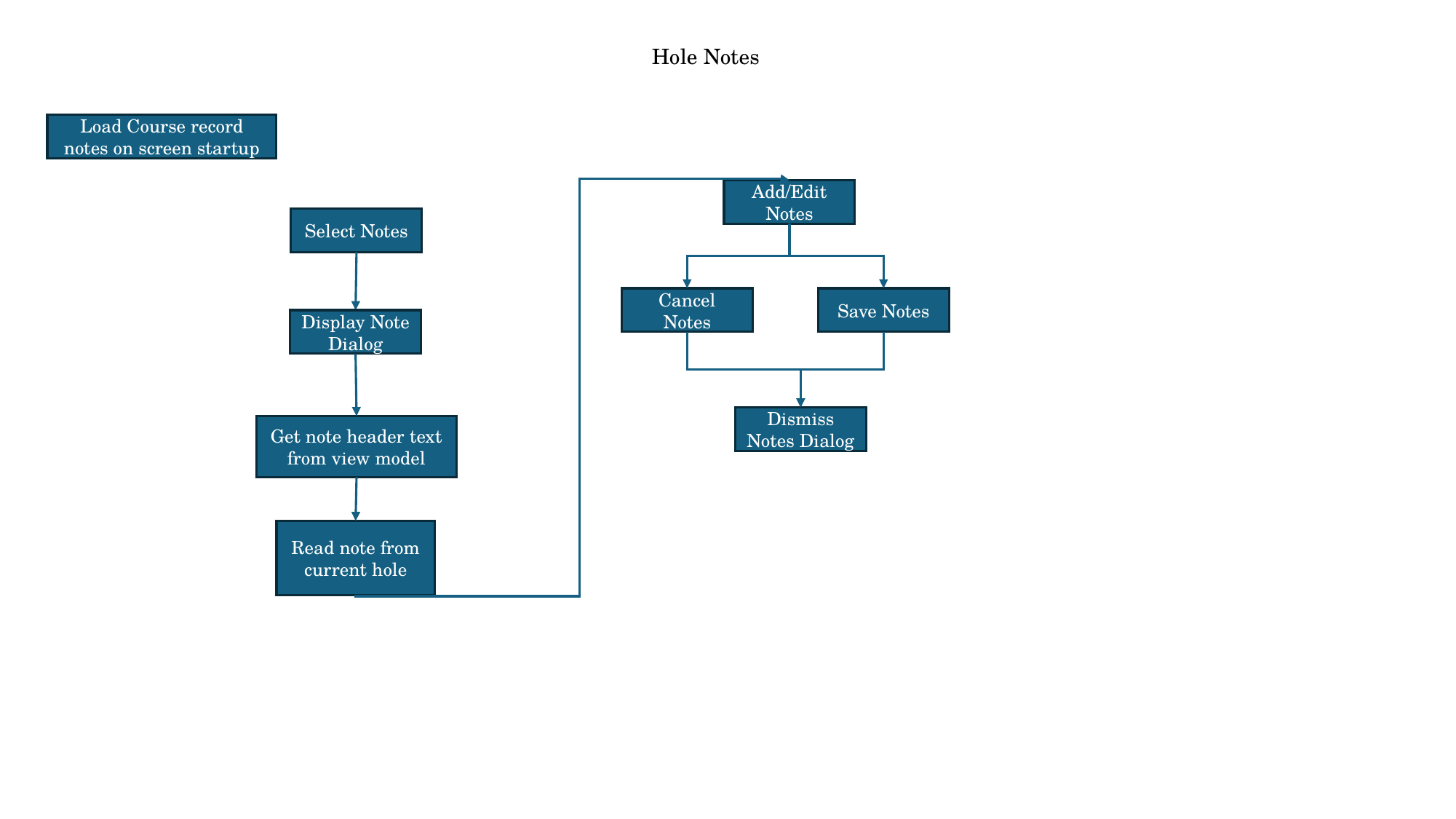

Hole Notes
Load Course record notes on screen startup
Add/Edit Notes
Select Notes
Cancel Notes
Save Notes
Display Note Dialog
Dismiss Notes Dialog
Get note header text from view model
Read note from current hole